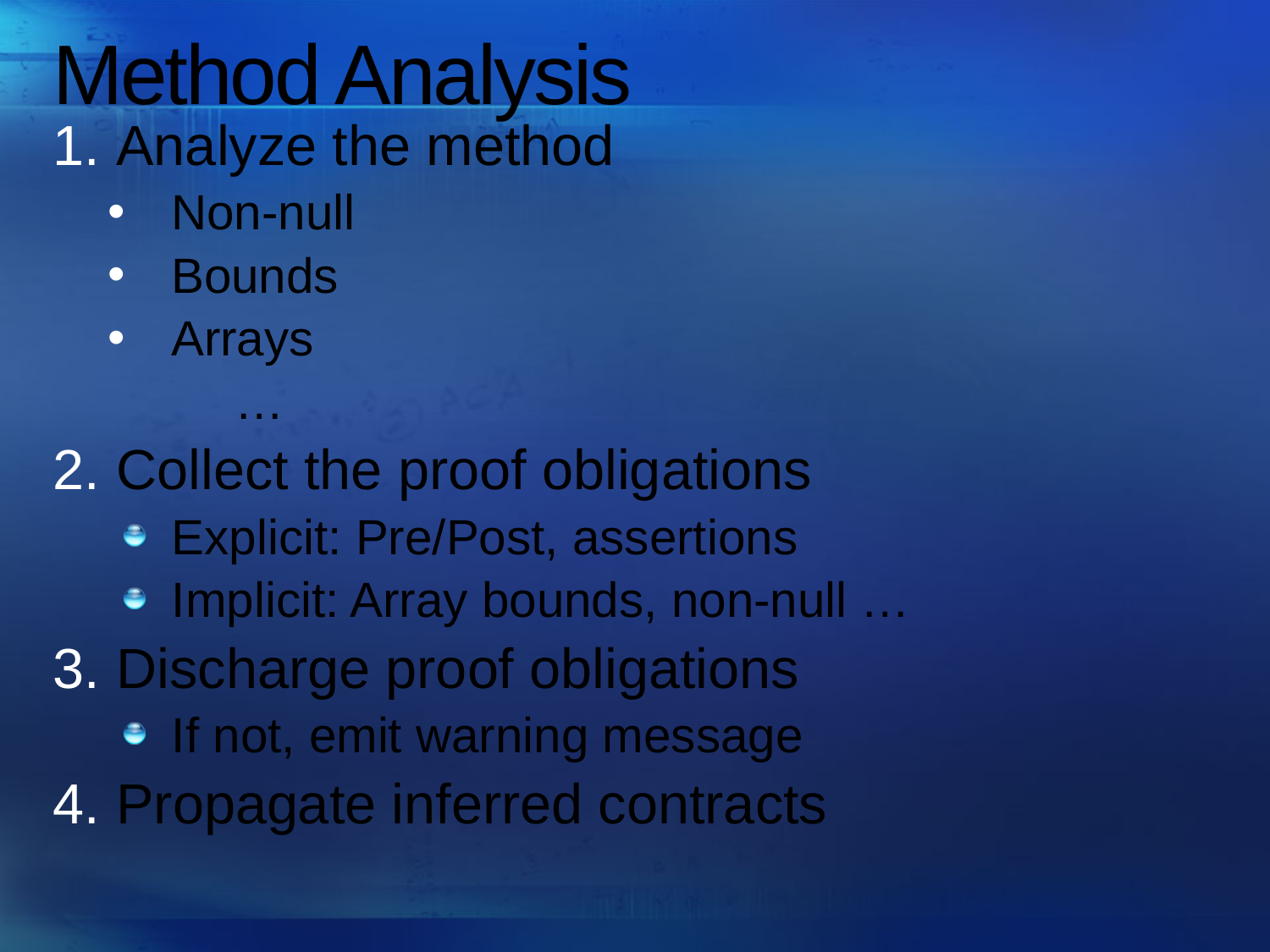

# Method Analysis
Analyze the method
Non-null
Bounds
Arrays
	…
Collect the proof obligations
Explicit: Pre/Post, assertions
Implicit: Array bounds, non-null …
Discharge proof obligations
If not, emit warning message
Propagate inferred contracts